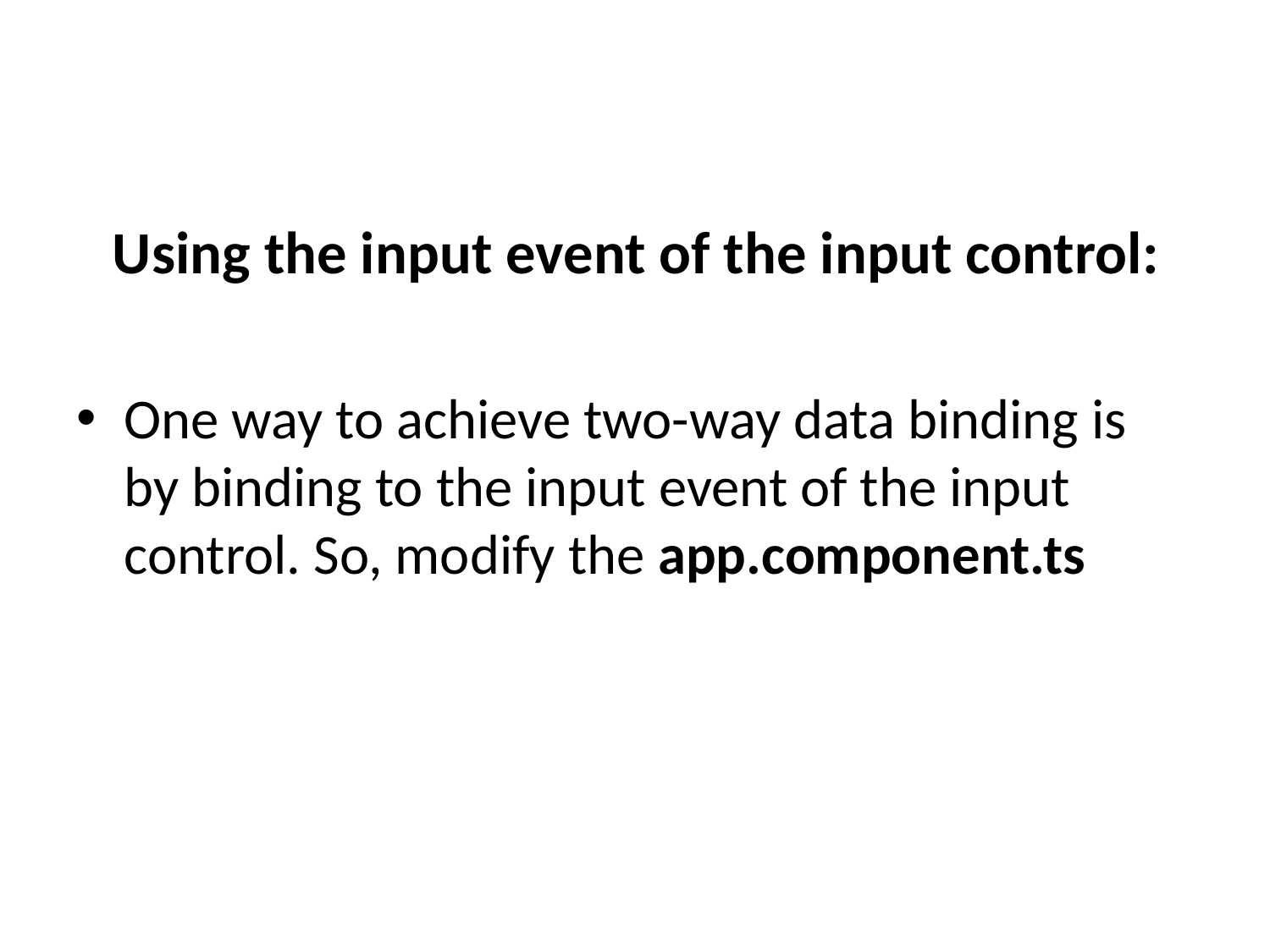

# Using the input event of the input control:
One way to achieve two-way data binding is by binding to the input event of the input control. So, modify the app.component.ts